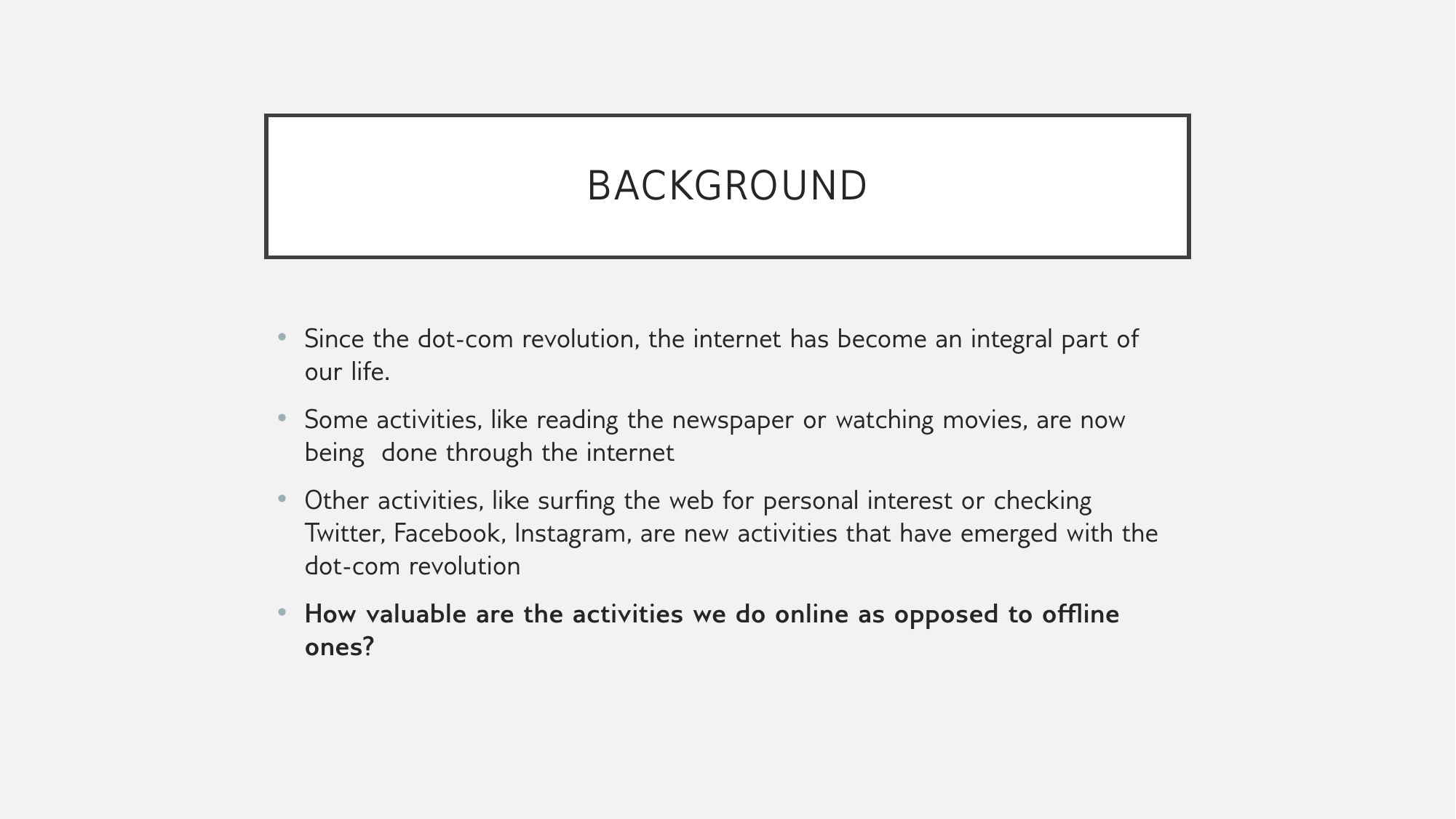

# Background
Since the dot-com revolution, the internet has become an integral part of our life.
Some activities, like reading the newspaper or watching movies, are now being  done through the internet
Other activities, like surfing the web for personal interest or checking Twitter, Facebook, Instagram, are new activities that have emerged with the dot-com revolution
How valuable are the activities we do online as opposed to offline ones?